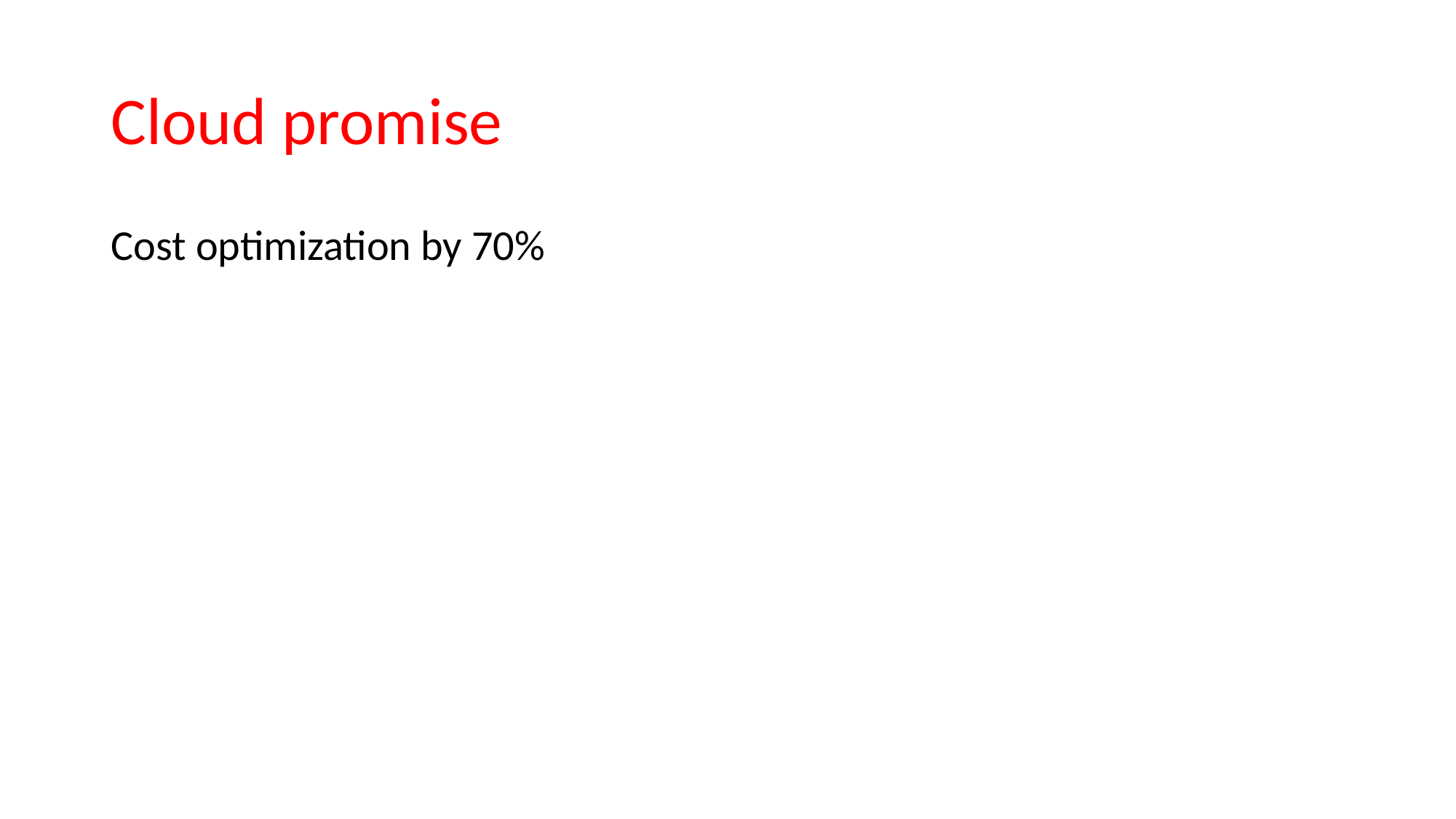

# Cloud promise
Cost optimization by 70%